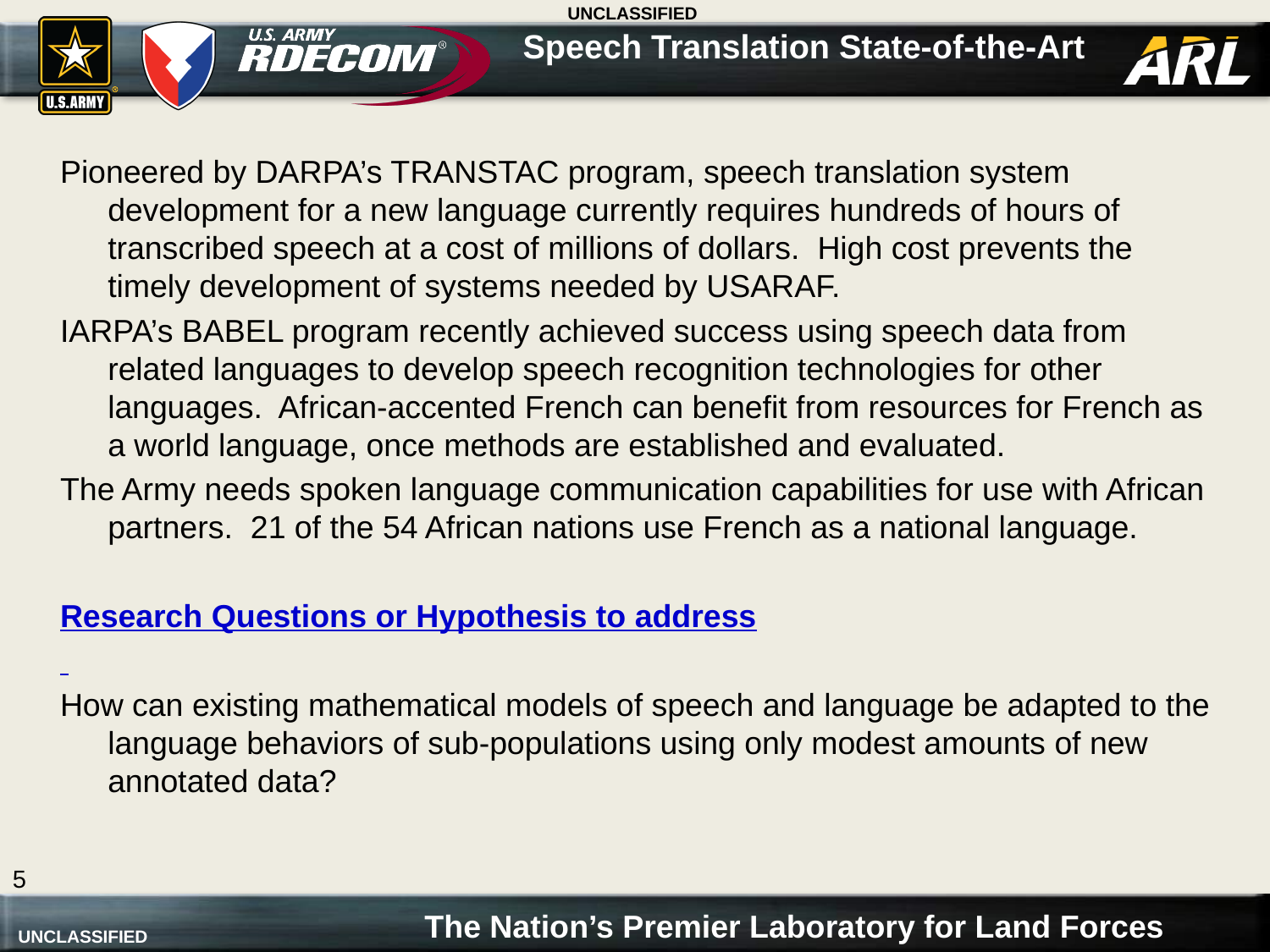

Speech Translation State-of-the-Art
Pioneered by DARPA’s TRANSTAC program, speech translation system development for a new language currently requires hundreds of hours of transcribed speech at a cost of millions of dollars.  High cost prevents the timely development of systems needed by USARAF.
IARPA’s BABEL program recently achieved success using speech data from related languages to develop speech recognition technologies for other languages.  African-accented French can benefit from resources for French as a world language, once methods are established and evaluated.
The Army needs spoken language communication capabilities for use with African partners.  21 of the 54 African nations use French as a national language.

Research Questions or Hypothesis to address

How can existing mathematical models of speech and language be adapted to the language behaviors of sub-populations using only modest amounts of new annotated data?

5